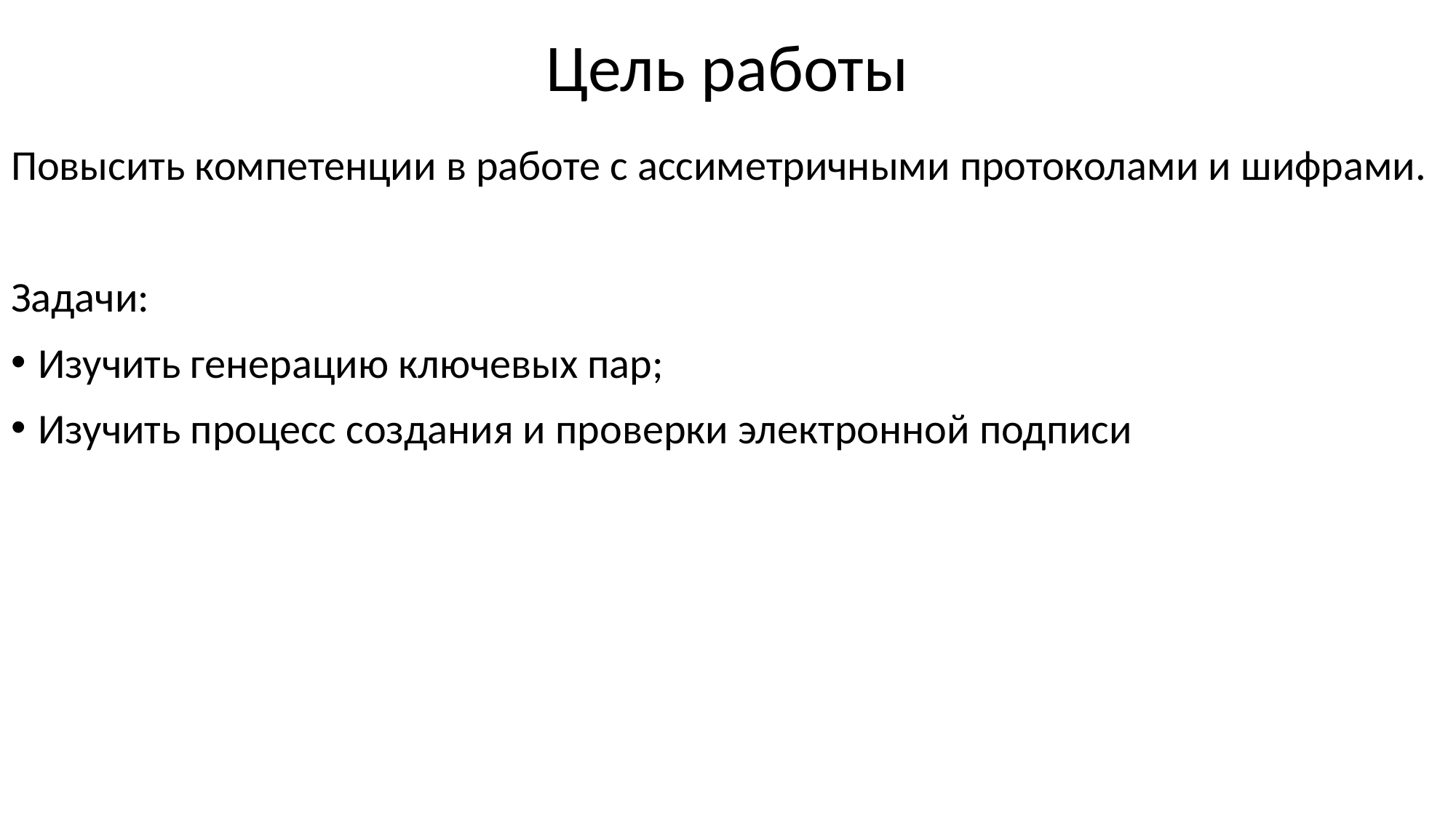

# Цель работы
Повысить компетенции в работе с ассиметричными протоколами и шифрами.

Задачи:
Изучить генерацию ключевых пар;
Изучить процесс создания и проверки электронной подписи